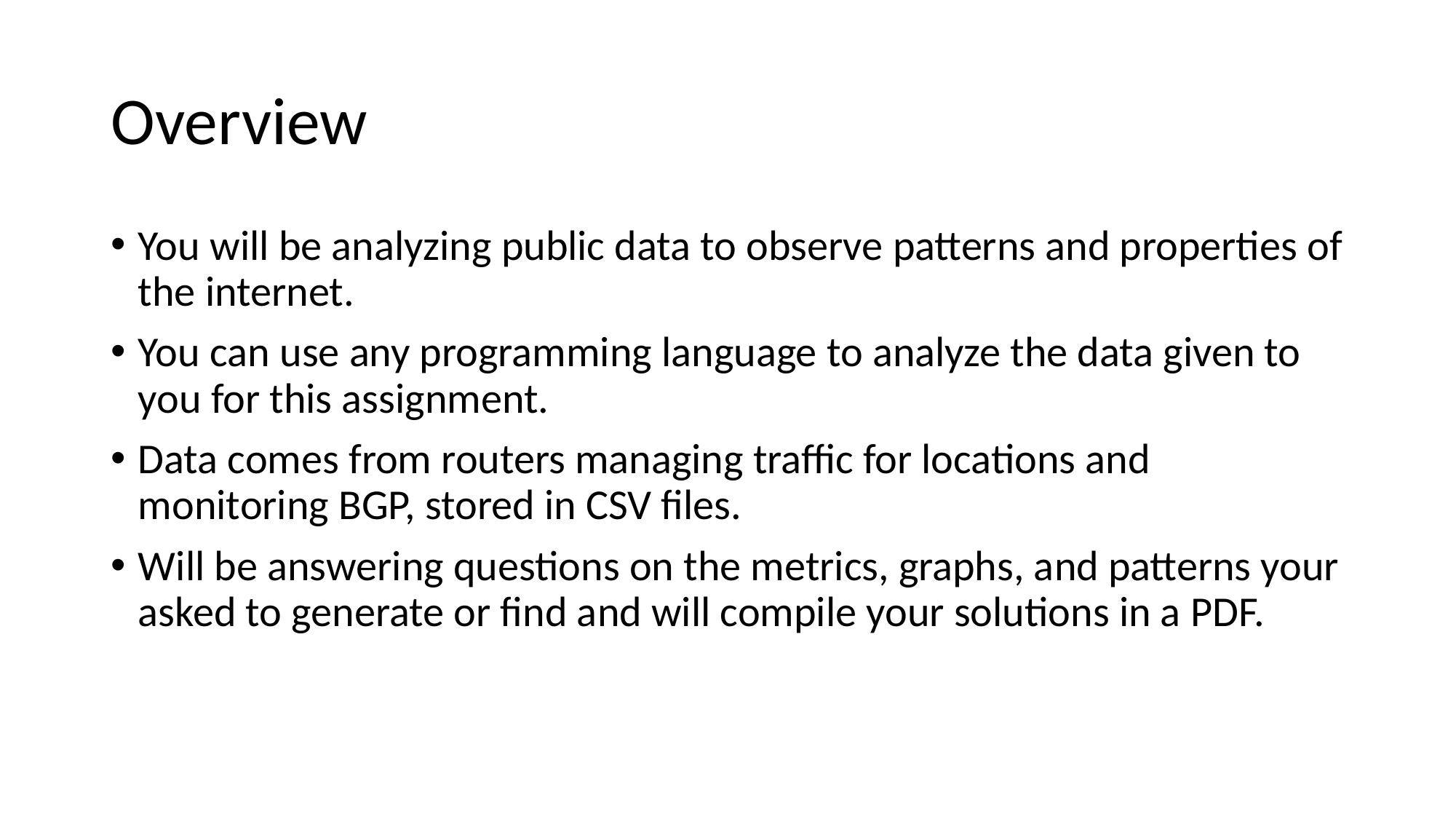

# Overview
You will be analyzing public data to observe patterns and properties of the internet.
You can use any programming language to analyze the data given to you for this assignment.
Data comes from routers managing traffic for locations and monitoring BGP, stored in CSV files.
Will be answering questions on the metrics, graphs, and patterns your asked to generate or find and will compile your solutions in a PDF.